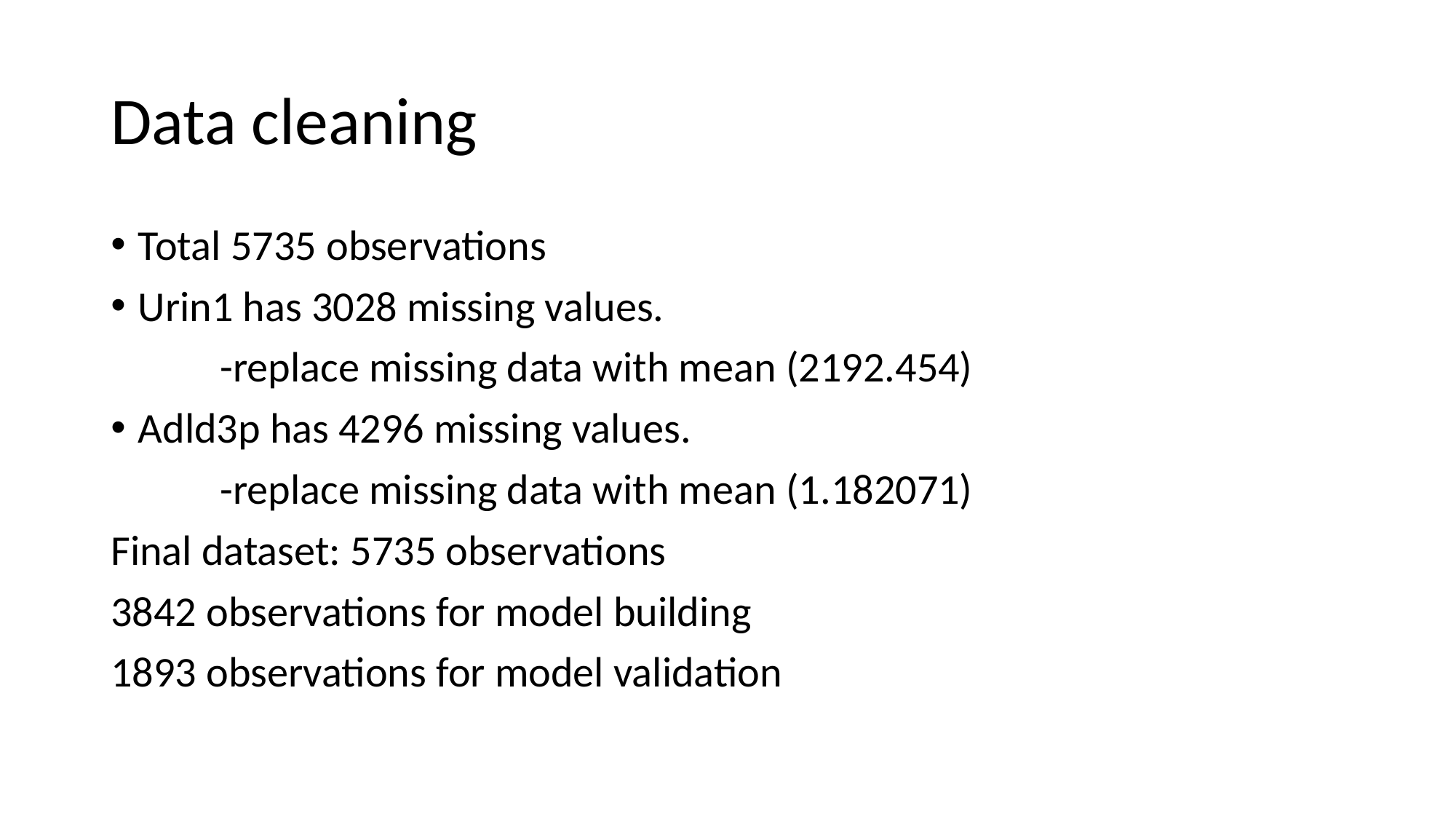

# Data cleaning
Total 5735 observations
Urin1 has 3028 missing values.
	-replace missing data with mean (2192.454)
Adld3p has 4296 missing values.
	-replace missing data with mean (1.182071)
Final dataset: 5735 observations
3842 observations for model building
1893 observations for model validation